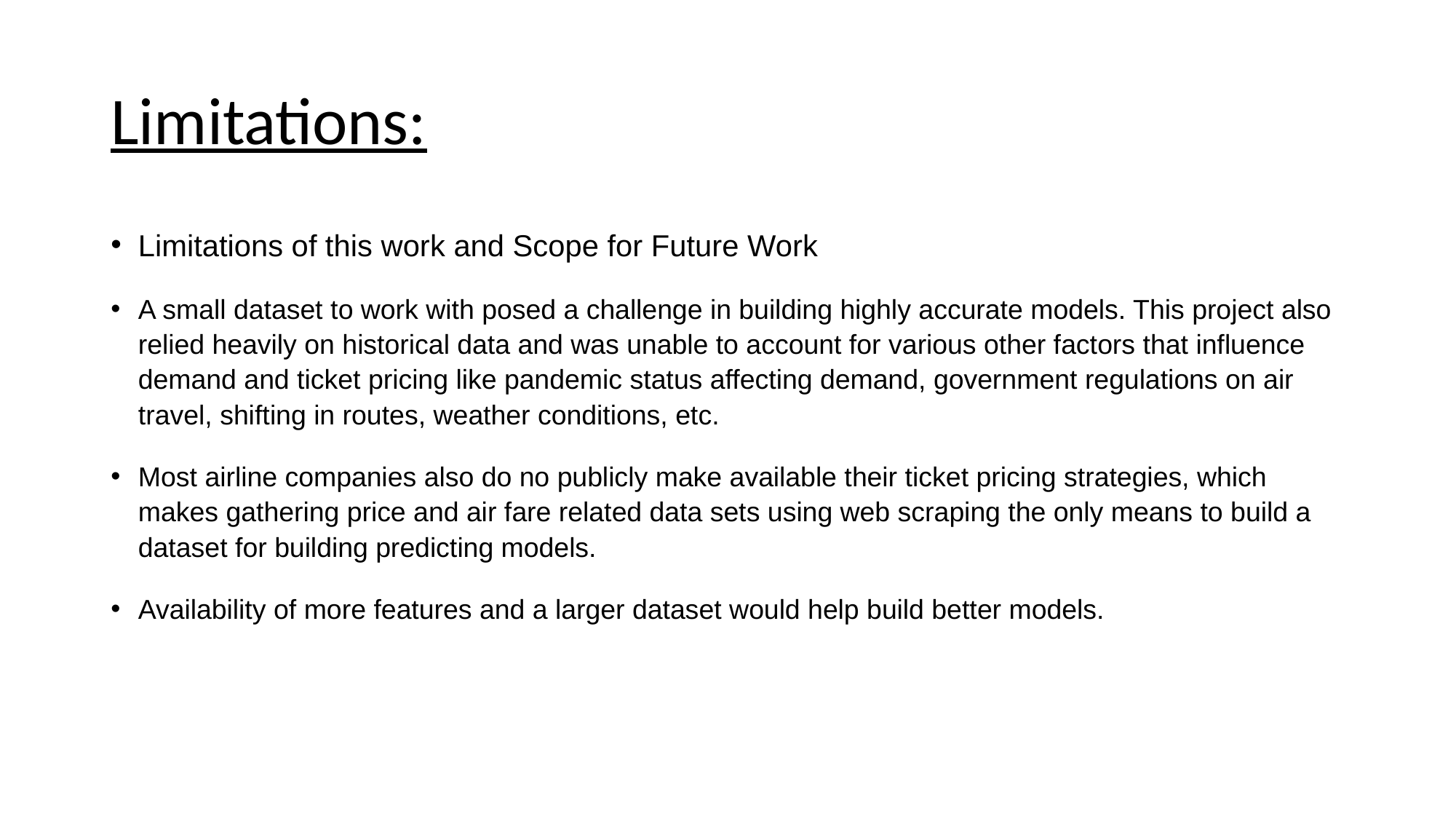

# Limitations:
Limitations of this work and Scope for Future Work
A small dataset to work with posed a challenge in building highly accurate models. This project also relied heavily on historical data and was unable to account for various other factors that influence demand and ticket pricing like pandemic status affecting demand, government regulations on air travel, shifting in routes, weather conditions, etc.
Most airline companies also do no publicly make available their ticket pricing strategies, which makes gathering price and air fare related data sets using web scraping the only means to build a dataset for building predicting models.
Availability of more features and a larger dataset would help build better models.